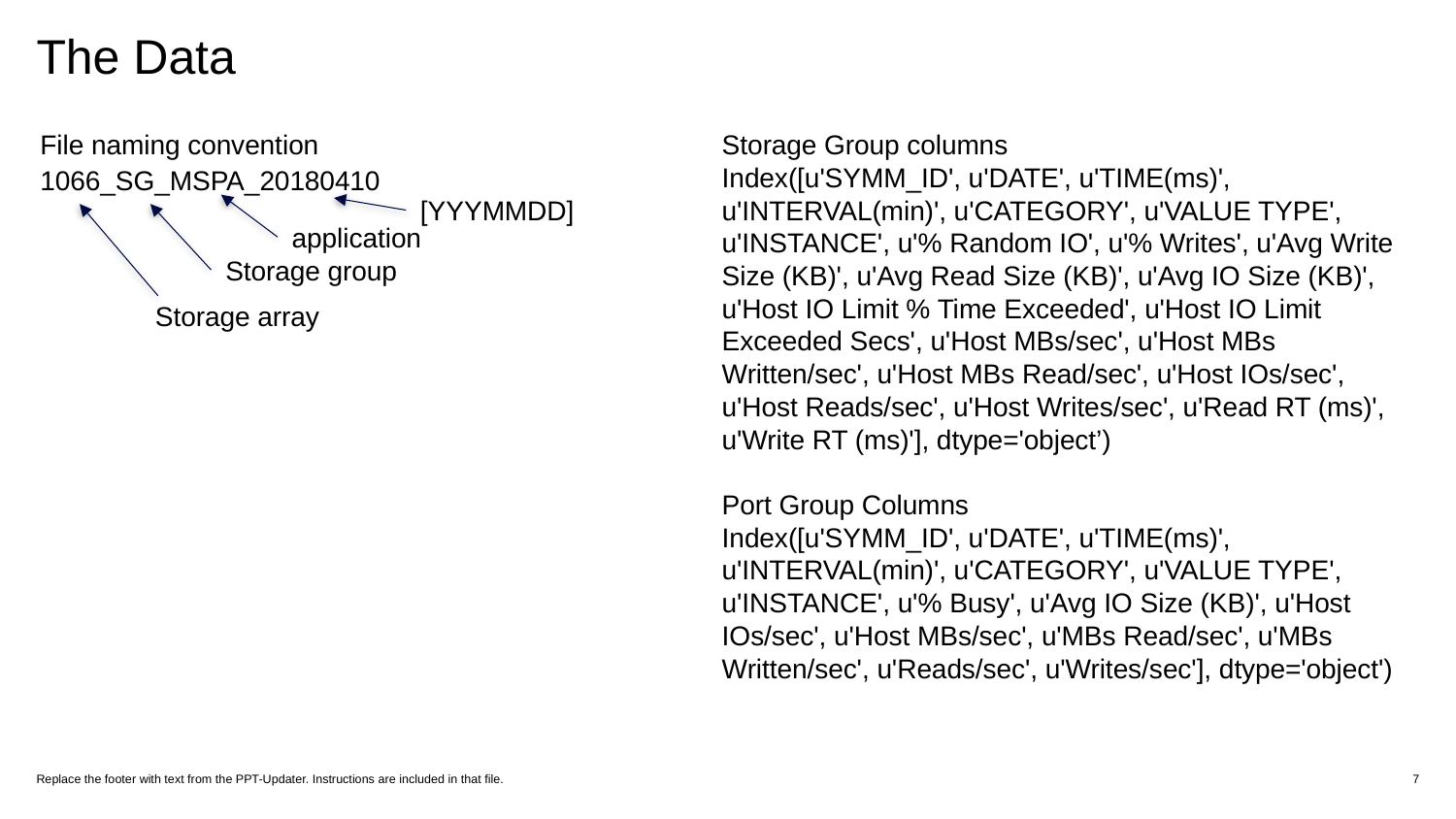

# The Data
File naming convention
Storage Group columns
Index([u'SYMM_ID', u'DATE', u'TIME(ms)', u'INTERVAL(min)', u'CATEGORY', u'VALUE TYPE', u'INSTANCE', u'% Random IO', u'% Writes', u'Avg Write Size (KB)', u'Avg Read Size (KB)', u'Avg IO Size (KB)', u'Host IO Limit % Time Exceeded', u'Host IO Limit Exceeded Secs', u'Host MBs/sec', u'Host MBs Written/sec', u'Host MBs Read/sec', u'Host IOs/sec', u'Host Reads/sec', u'Host Writes/sec', u'Read RT (ms)', u'Write RT (ms)'], dtype='object’)

Port Group Columns
Index([u'SYMM_ID', u'DATE', u'TIME(ms)', u'INTERVAL(min)', u'CATEGORY', u'VALUE TYPE', u'INSTANCE', u'% Busy', u'Avg IO Size (KB)', u'Host IOs/sec', u'Host MBs/sec', u'MBs Read/sec', u'MBs Written/sec', u'Reads/sec', u'Writes/sec'], dtype='object')
1066_SG_MSPA_20180410
[YYYMMDD]
application
Storage group
Storage array
Replace the footer with text from the PPT-Updater. Instructions are included in that file.
7